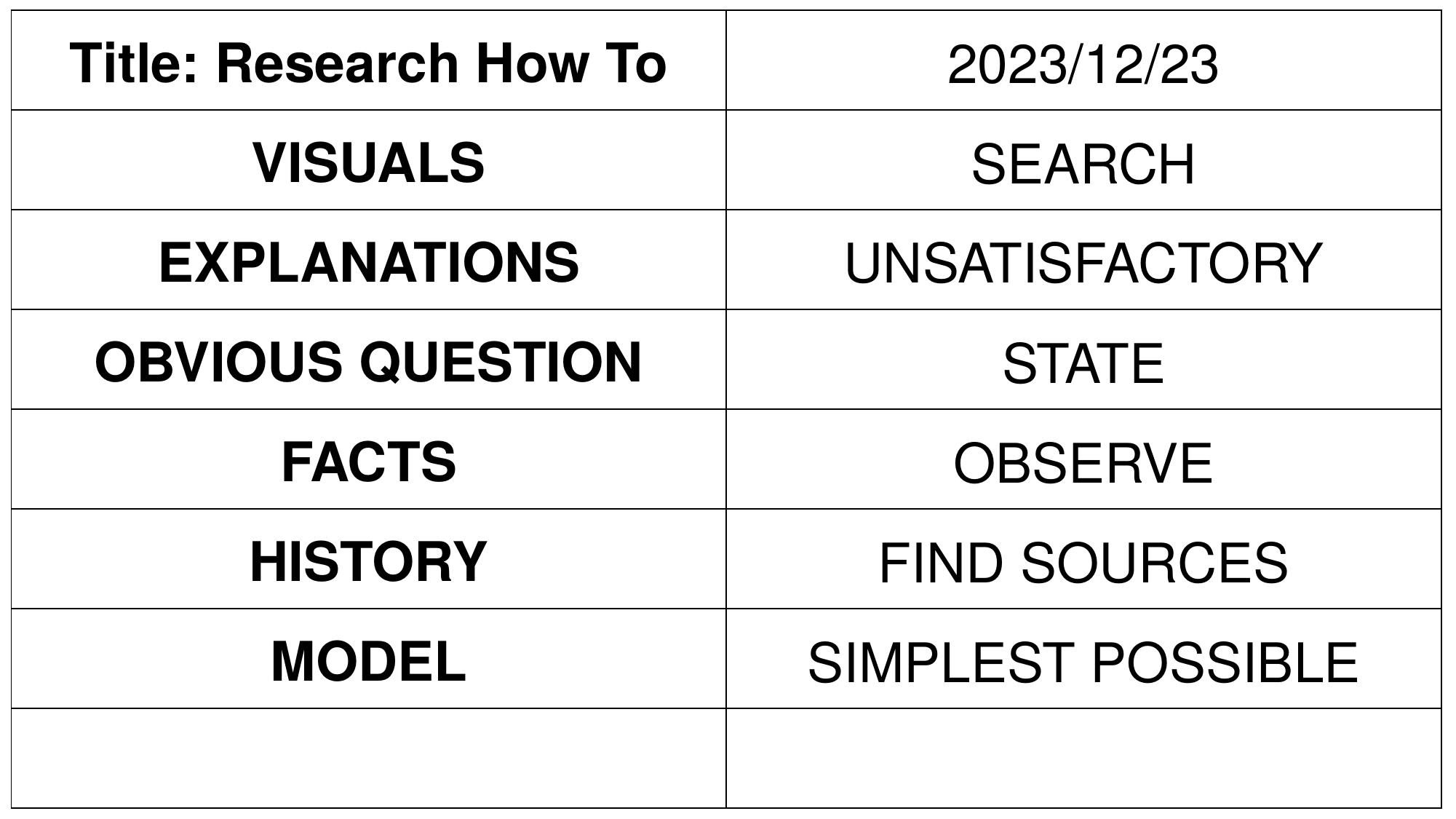

| Title: Research How To | 2023/12/23 |
| --- | --- |
| VISUALS | SEARCH |
| EXPLANATIONS | UNSATISFACTORY |
| OBVIOUS QUESTION | STATE |
| FACTS | OBSERVE |
| HISTORY | FIND SOURCES |
| MODEL | SIMPLEST POSSIBLE |
|  |  |